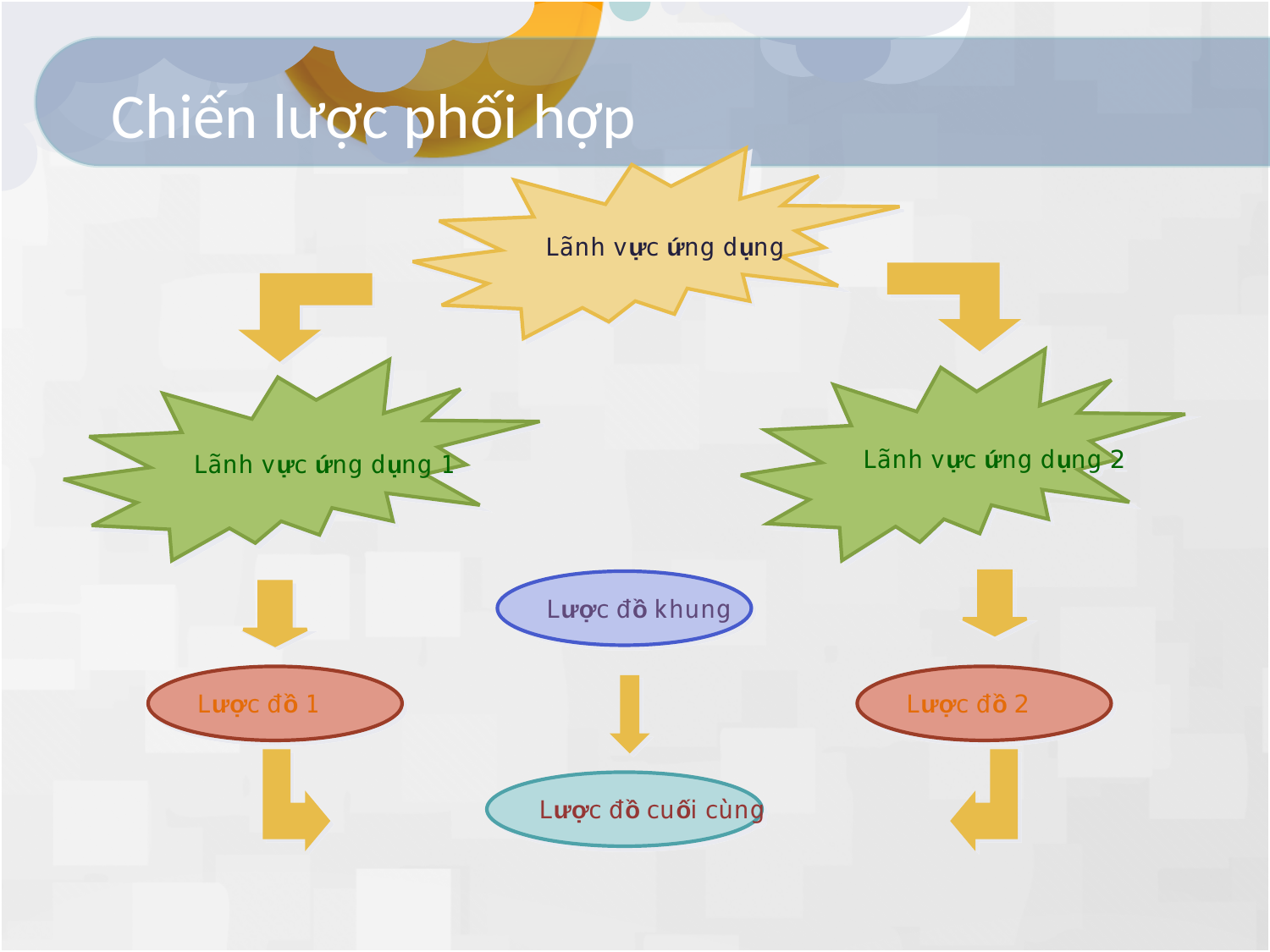

# Chiến lược phối hợp
Lãnh vực ứng dụng

Lãnh vực ứng dụng 2
Lãnh vực ứng dụng 1
Lược đồ khung

Lược đồ 1
Lược đồ 2

Lược đồ cuối cùng